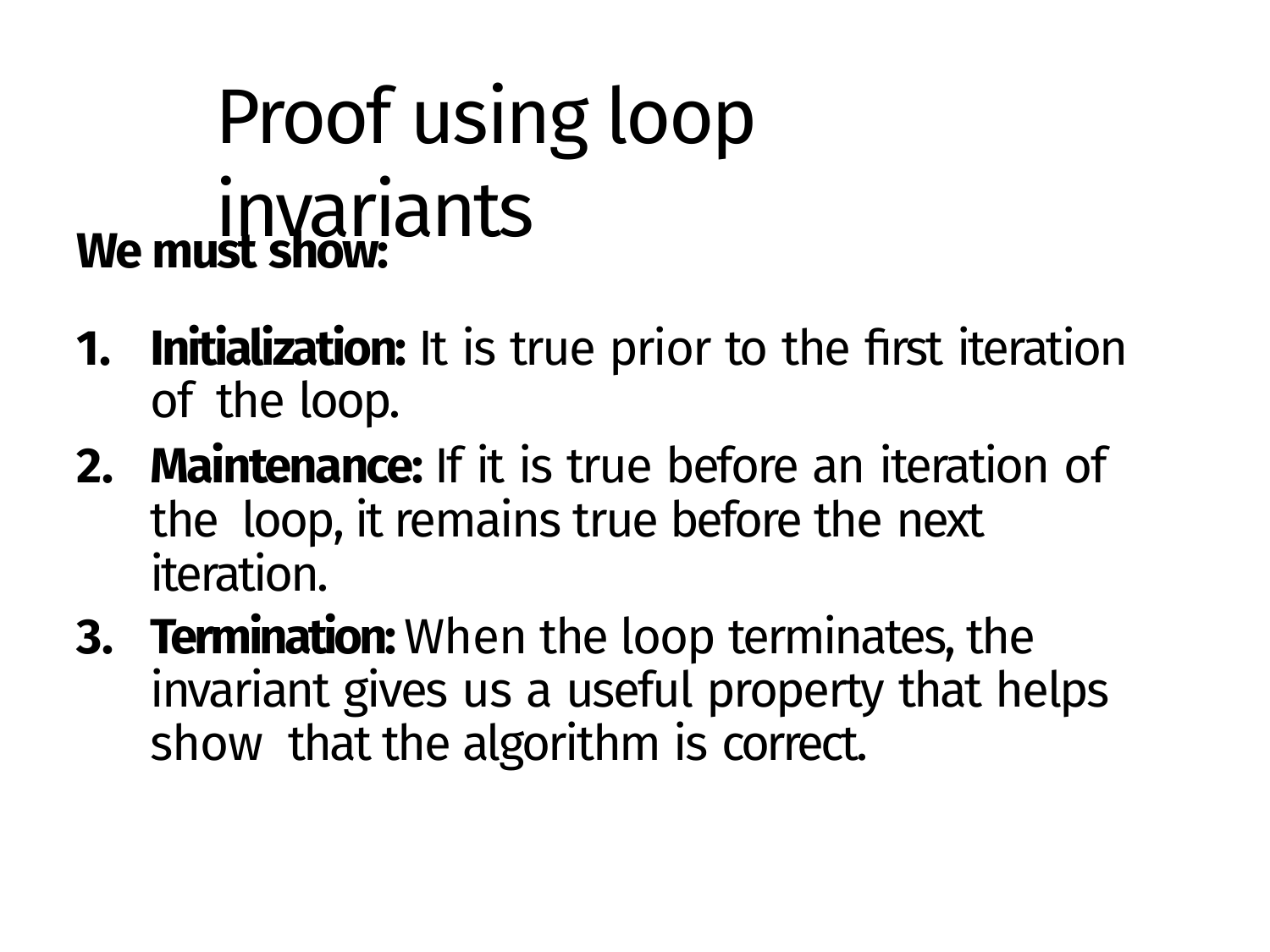

# Proof using loop invariants
We must show:
Initialization: It is true prior to the first iteration of  the loop.
Maintenance: If it is true before an iteration of the  loop, it remains true before the next iteration.
Termination: When the loop terminates, the  invariant gives us a useful property that helps show  that the algorithm is correct.